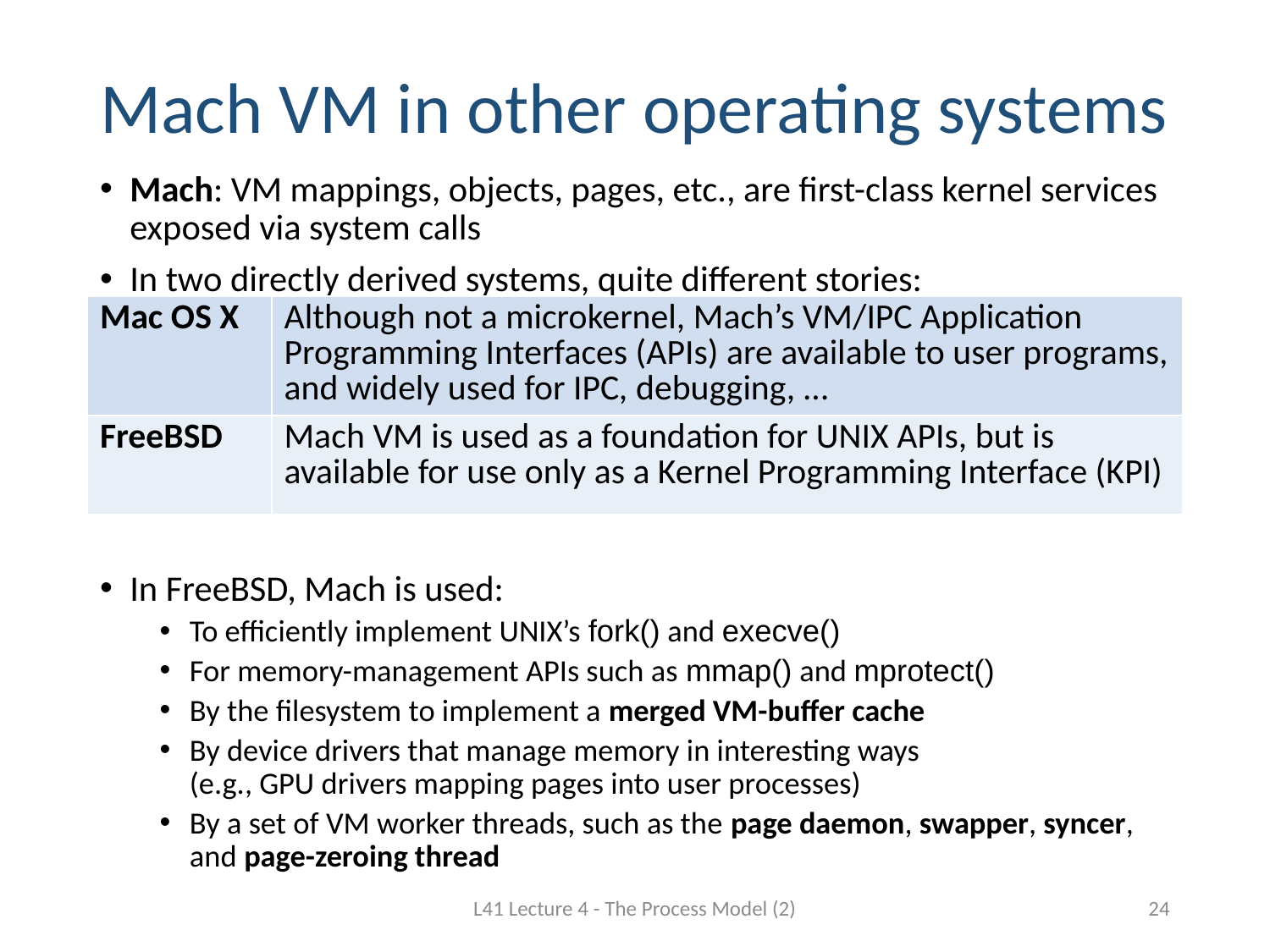

# Mach VM in other operating systems
Mach: VM mappings, objects, pages, etc., are first-class kernel services exposed via system calls
In two directly derived systems, quite different stories:

In FreeBSD, Mach is used:
To efficiently implement UNIX’s fork() and execve()
For memory-management APIs such as mmap() and mprotect()
By the filesystem to implement a merged VM-buffer cache
By device drivers that manage memory in interesting ways
(e.g., GPU drivers mapping pages into user processes)
By a set of VM worker threads, such as the page daemon, swapper, syncer, and page-zeroing thread
| Mac OS X | Although not a microkernel, Mach’s VM/IPC Application Programming Interfaces (APIs) are available to user programs, and widely used for IPC, debugging, … |
| --- | --- |
| FreeBSD | Mach VM is used as a foundation for UNIX APIs, but is available for use only as a Kernel Programming Interface (KPI) |
L41 Lecture 4 - The Process Model (2)
24